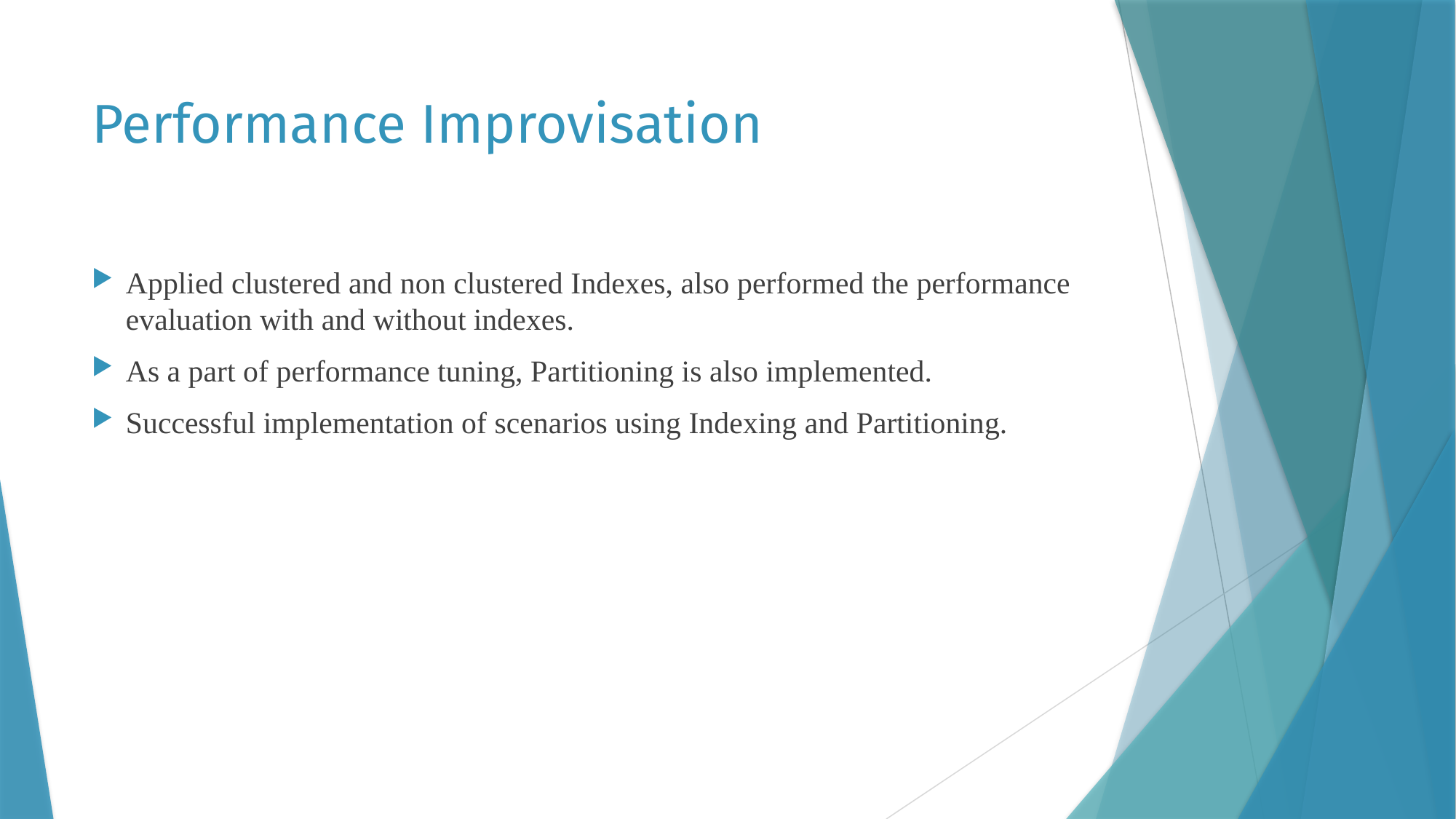

# Performance Improvisation
Applied clustered and non clustered Indexes, also performed the performance evaluation with and without indexes.
As a part of performance tuning, Partitioning is also implemented.
Successful implementation of scenarios using Indexing and Partitioning.